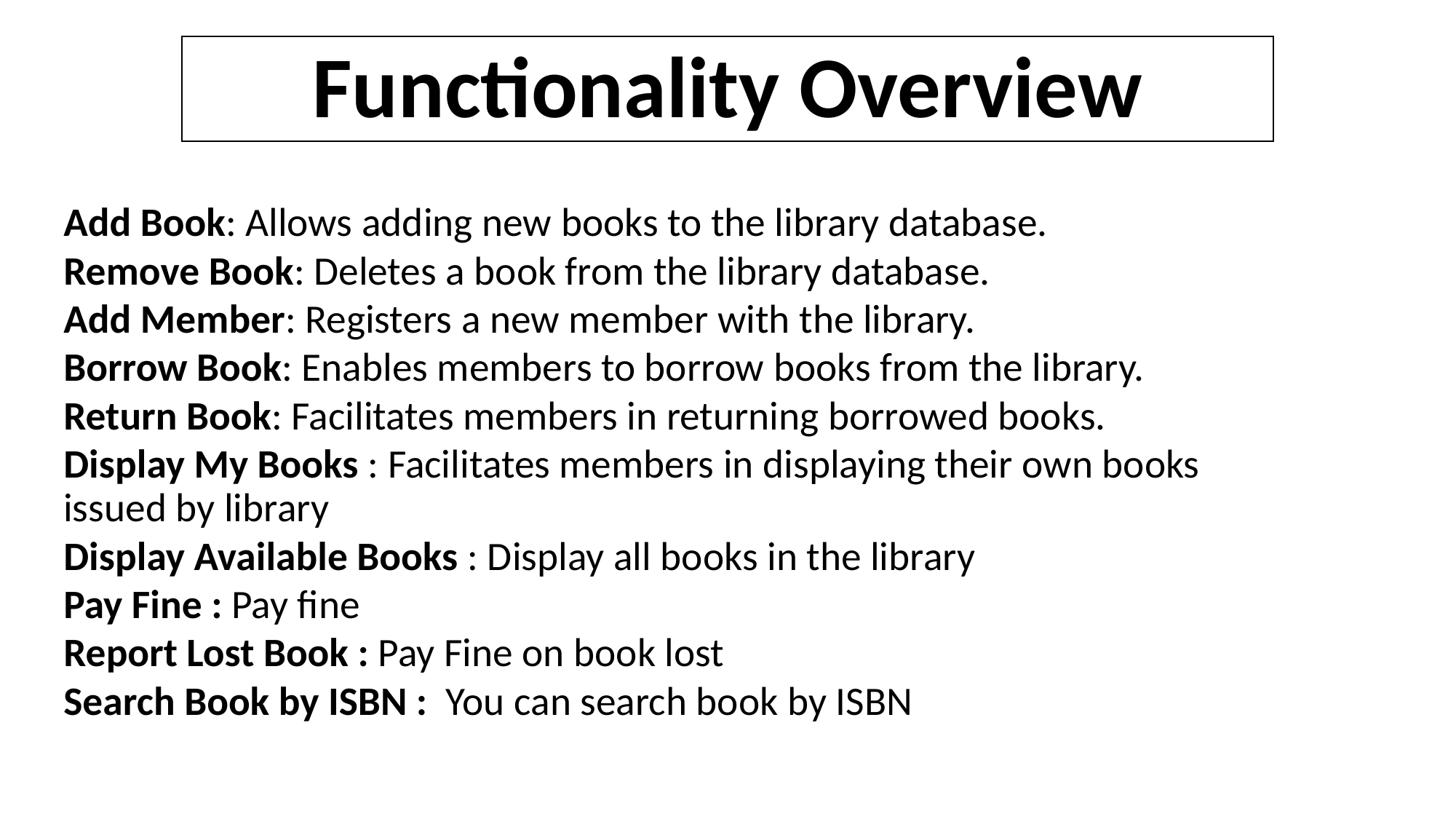

# Functionality Overview

Add Book: Allows adding new books to the library database.
Remove Book: Deletes a book from the library database.
Add Member: Registers a new member with the library.
Borrow Book: Enables members to borrow books from the library.
Return Book: Facilitates members in returning borrowed books.
Display My Books : Facilitates members in displaying their own books issued by library
Display Available Books : Display all books in the library
Pay Fine : Pay fine
Report Lost Book : Pay Fine on book lost
Search Book by ISBN :  You can search book by ISBN